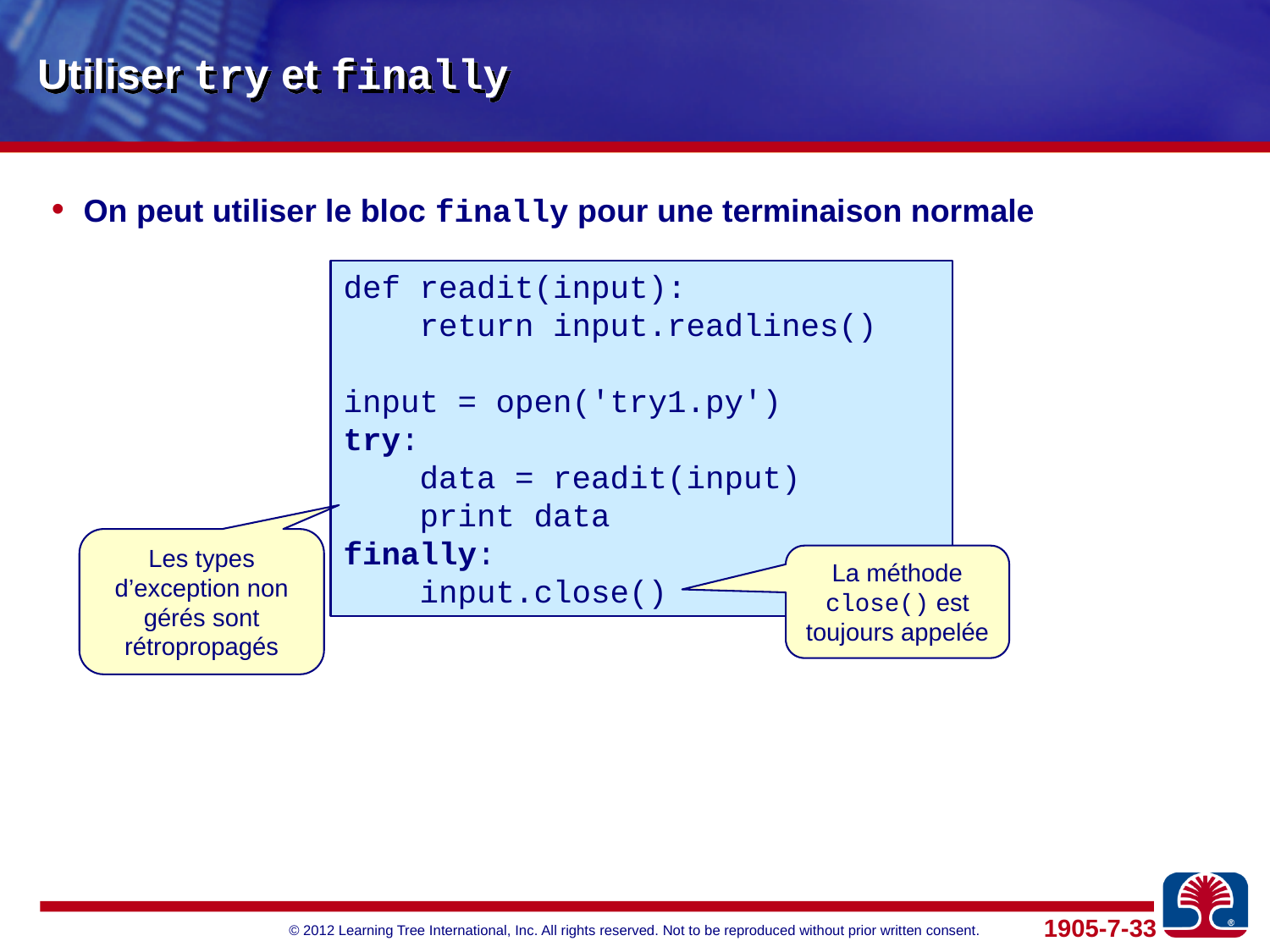

# Utiliser try et finally
On peut utiliser le bloc finally pour une terminaison normale
def readit(input):
    return input.readlines()

input = open('try1.py')
try:
    data = readit(input)
    print data
finally:
    input.close()
Les types d’exception non gérés sont rétropropagés
La méthode close() est toujours appelée